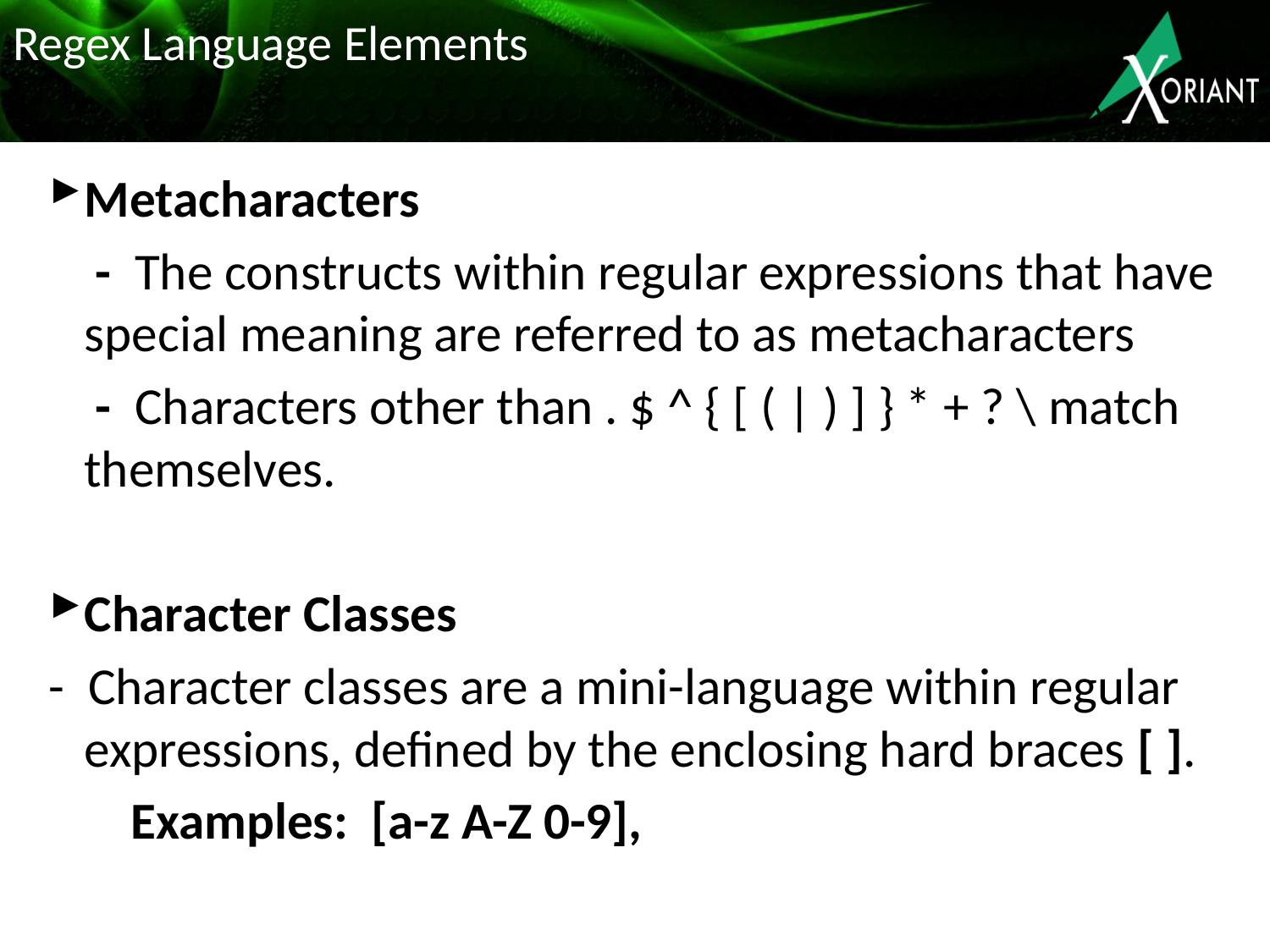

# Regex Language Elements
Metacharacters
    -  The constructs within regular expressions that have special meaning are referred to as metacharacters
    -  Characters other than . $ ^ { [ ( | ) ] } * + ? \ match  themselves.

Character Classes
-  Character classes are a mini-language within regular expressions, defined by the enclosing hard braces [ ].
       Examples:  [a-z A-Z 0-9],